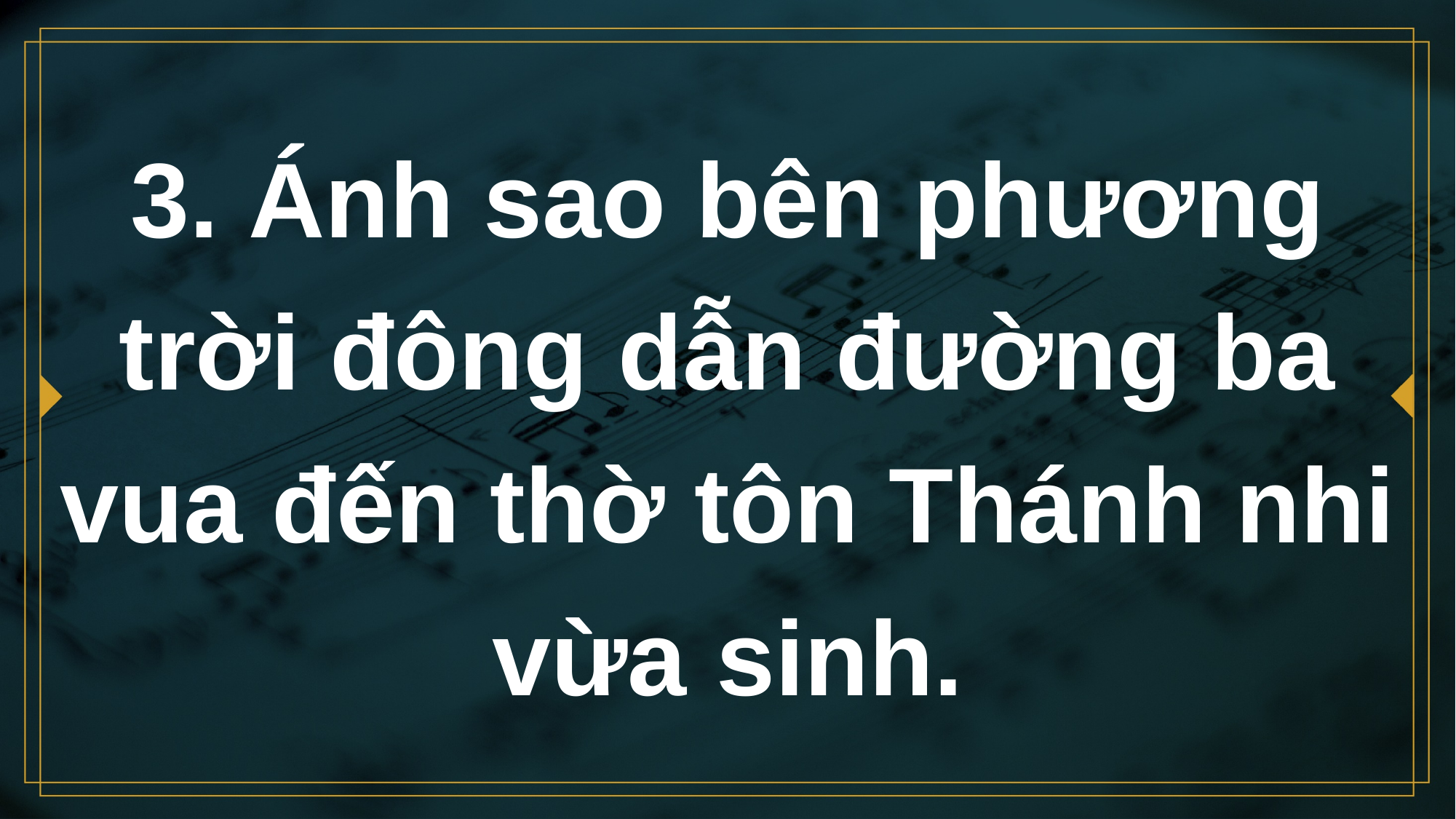

# 3. Ánh sao bên phương trời đông dẫn đường ba vua đến thờ tôn Thánh nhi vừa sinh.